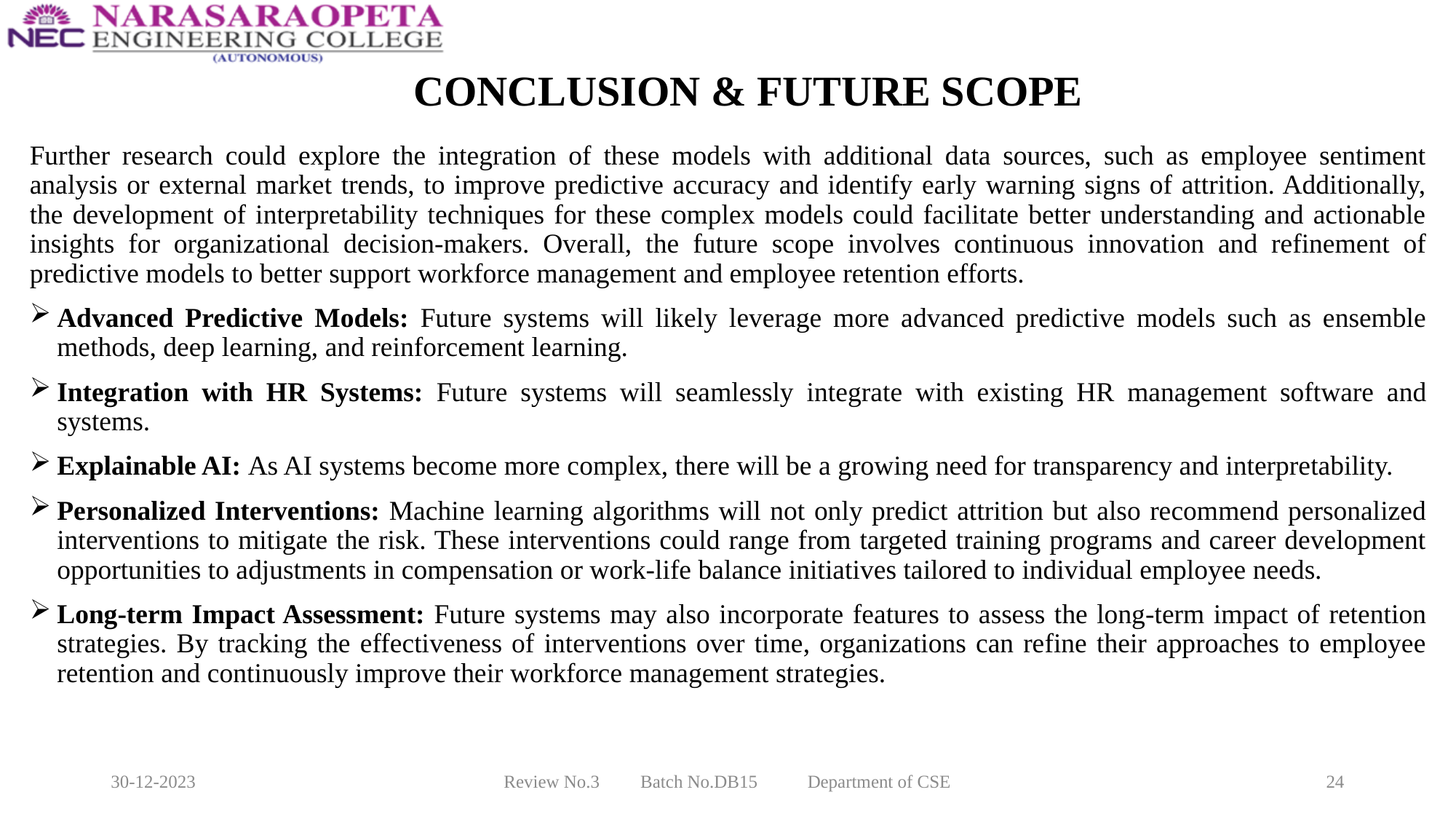

# CONCLUSION & FUTURE SCOPE
Further research could explore the integration of these models with additional data sources, such as employee sentiment analysis or external market trends, to improve predictive accuracy and identify early warning signs of attrition. Additionally, the development of interpretability techniques for these complex models could facilitate better understanding and actionable insights for organizational decision-makers. Overall, the future scope involves continuous innovation and refinement of predictive models to better support workforce management and employee retention efforts.
Advanced Predictive Models: Future systems will likely leverage more advanced predictive models such as ensemble methods, deep learning, and reinforcement learning.
Integration with HR Systems: Future systems will seamlessly integrate with existing HR management software and systems.
Explainable AI: As AI systems become more complex, there will be a growing need for transparency and interpretability.
Personalized Interventions: Machine learning algorithms will not only predict attrition but also recommend personalized interventions to mitigate the risk. These interventions could range from targeted training programs and career development opportunities to adjustments in compensation or work-life balance initiatives tailored to individual employee needs.
Long-term Impact Assessment: Future systems may also incorporate features to assess the long-term impact of retention strategies. By tracking the effectiveness of interventions over time, organizations can refine their approaches to employee retention and continuously improve their workforce management strategies.

30-12-2023
Review No.3         Batch No.DB15           Department of CSE
24